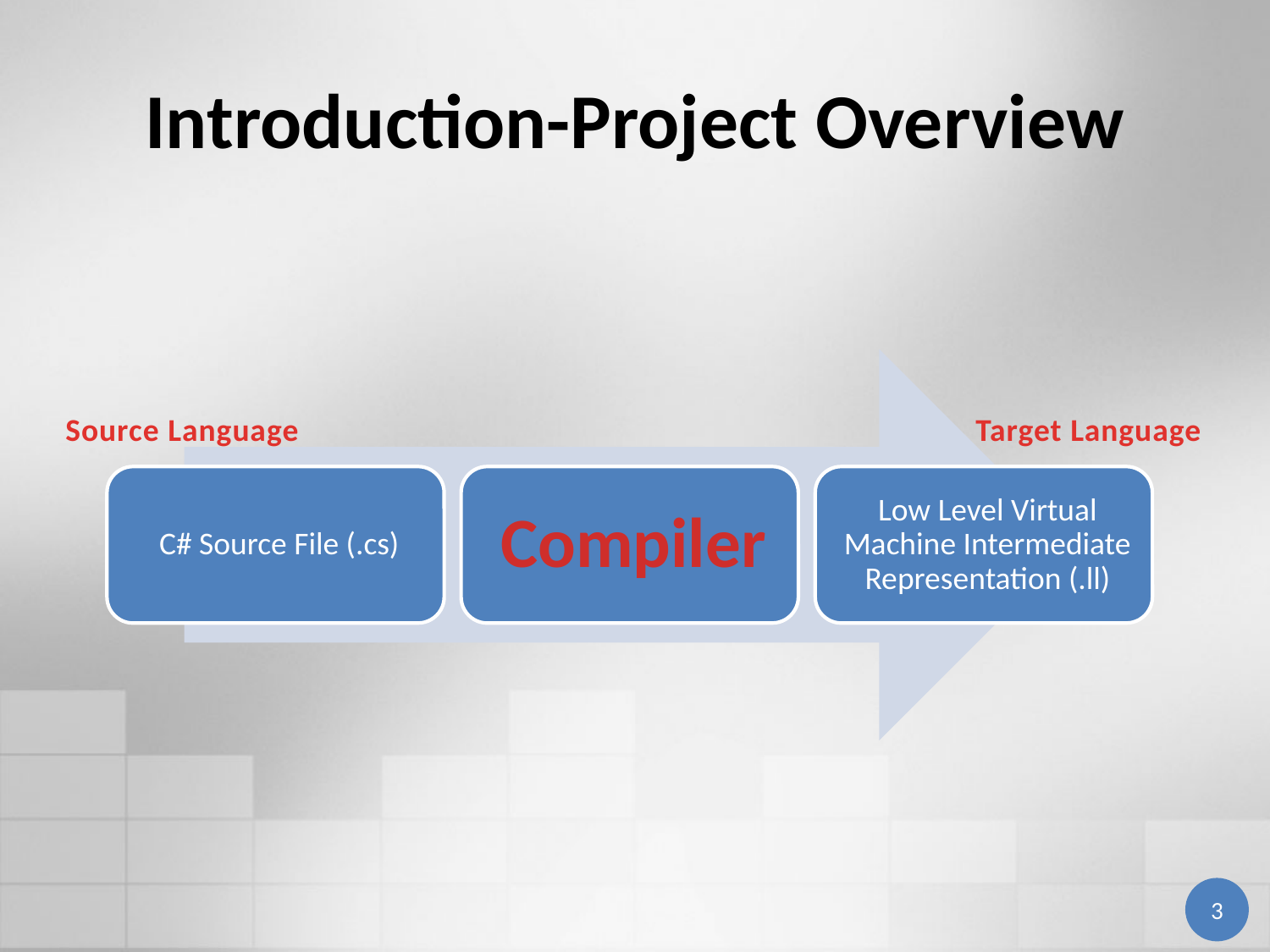

# Introduction-Project Overview
C# Source File (.cs)
Compiler
Low Level Virtual Machine Intermediate Representation (.ll)
Source Language
Target Language